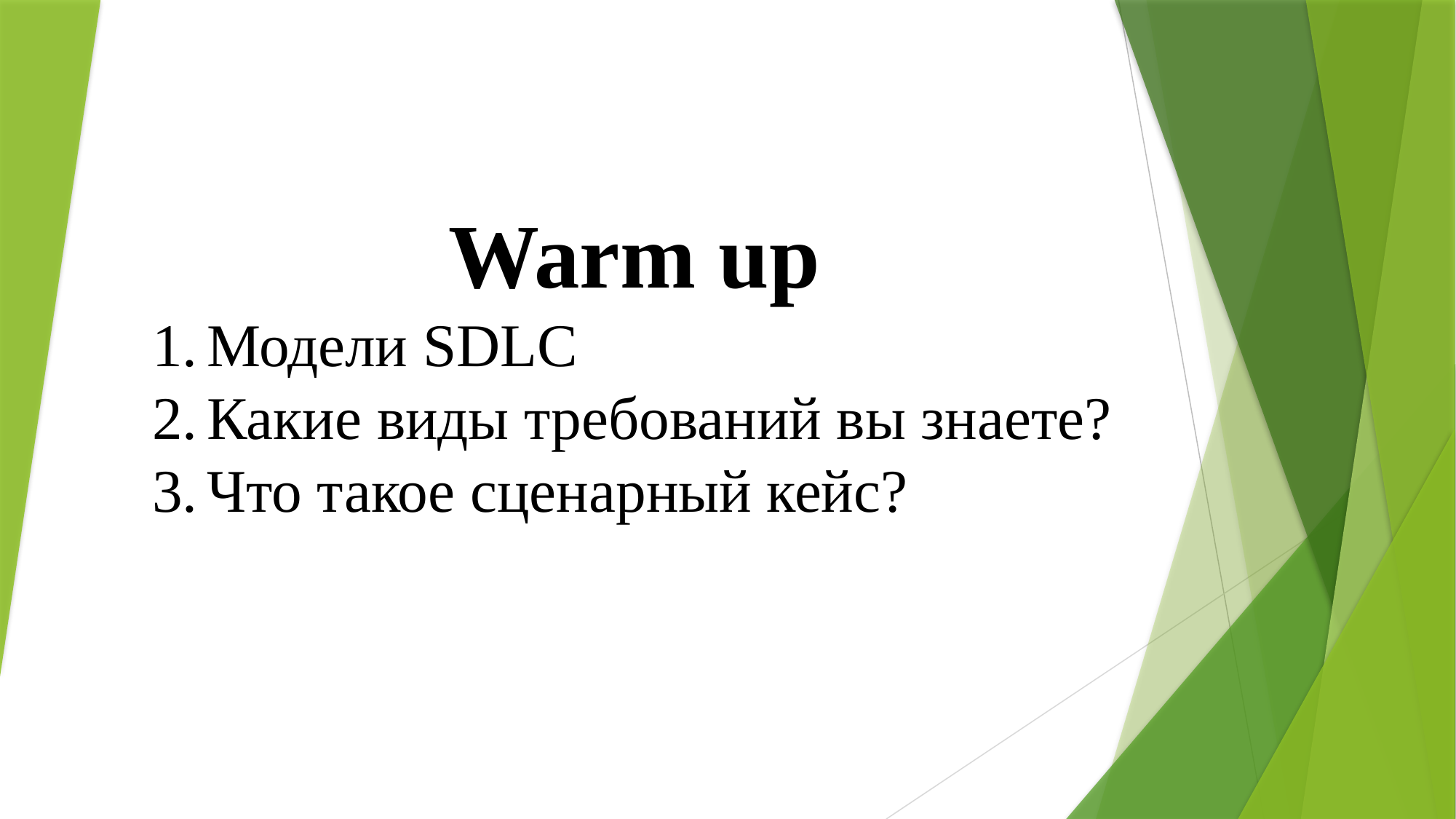

Warm up
Модели SDLC
Какие виды требований вы знаете?
Что такое сценарный кейс?